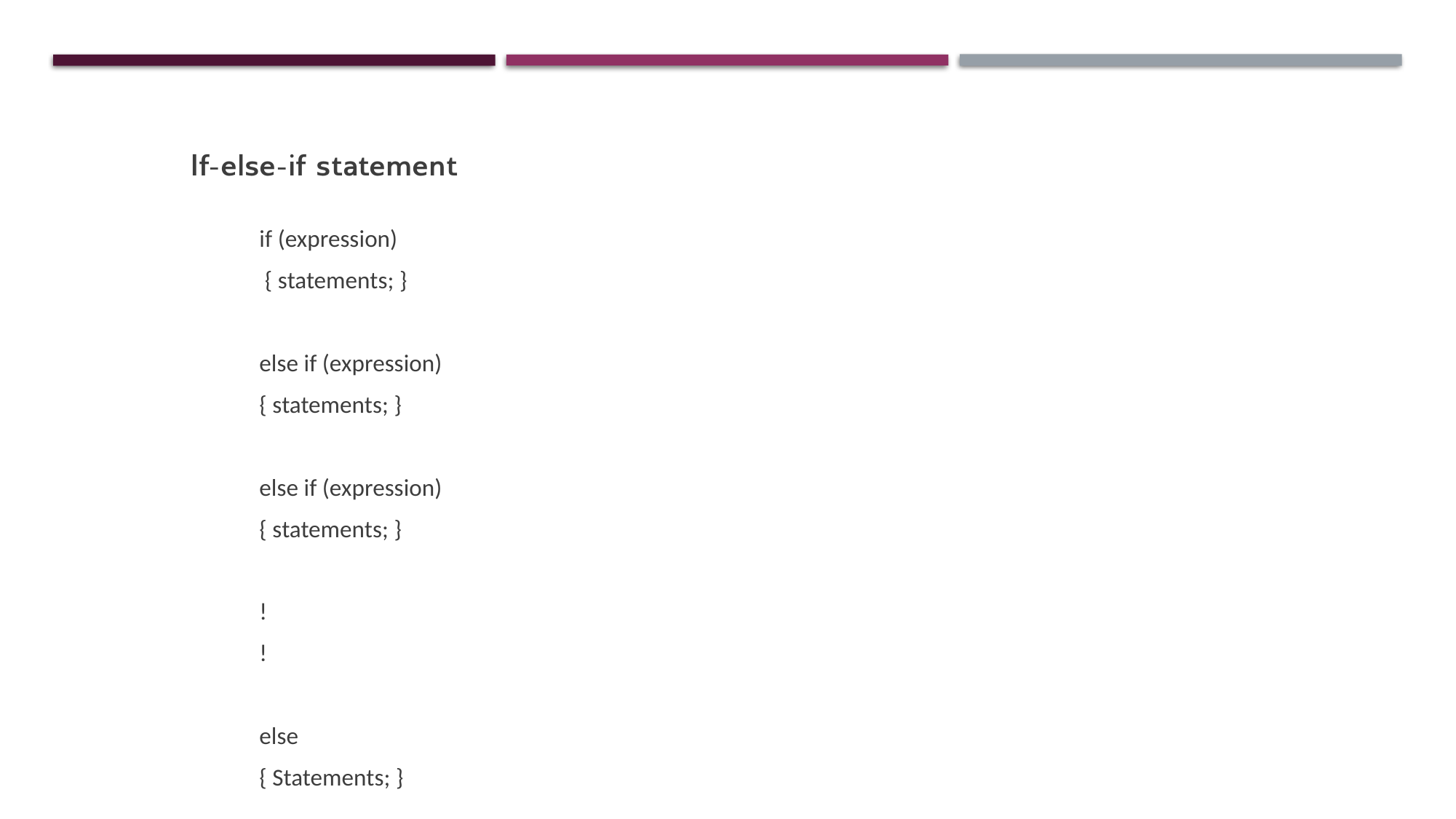

If-else-if statement

	if (expression)
	 { statements; }

	else if (expression)
	{ statements; }

	else if (expression)
	{ statements; }

	!
	!

	else
	{ Statements; }